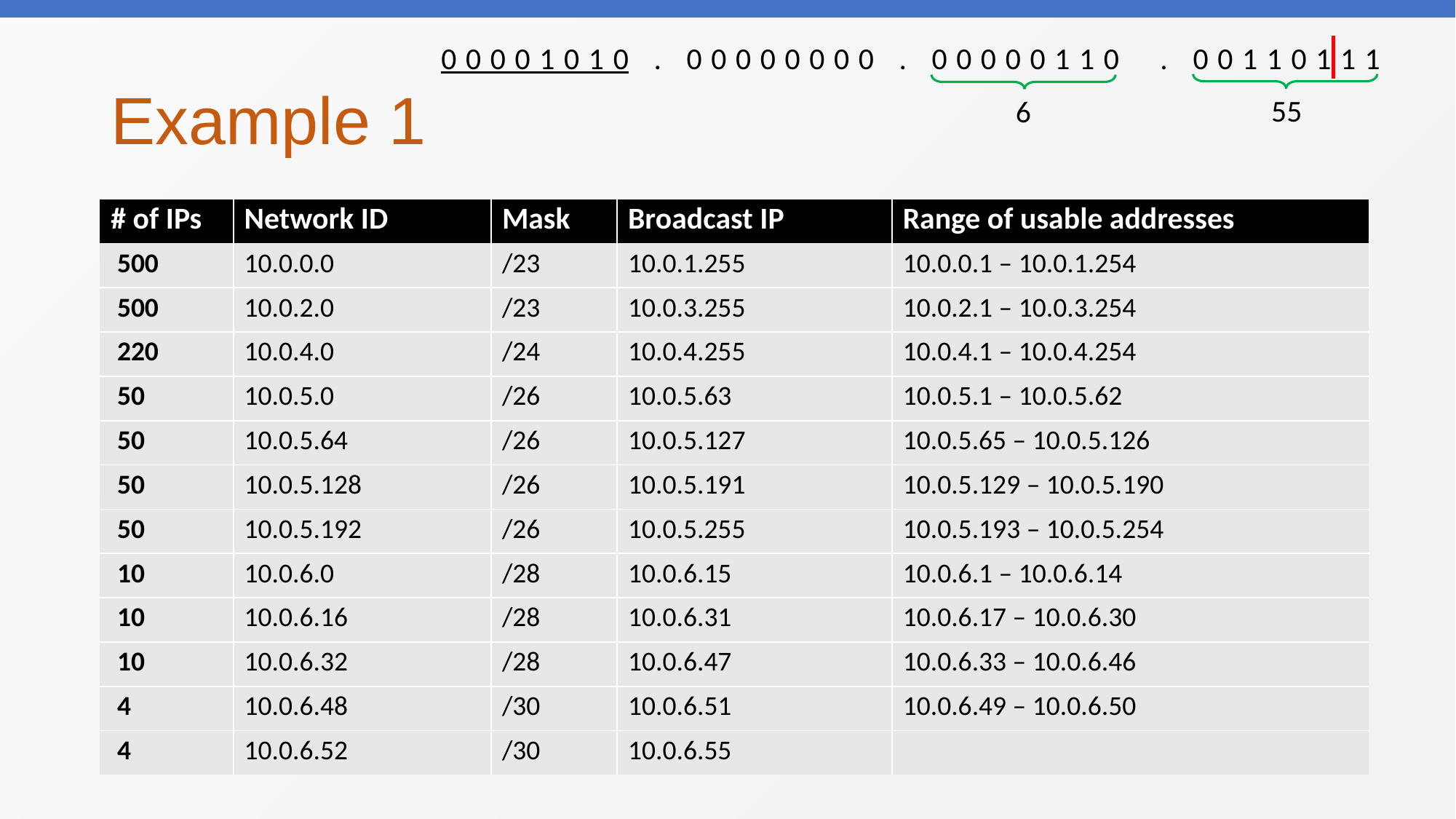

00001010 . 00000000 . 00000110  . 00110111
# Example 1
55
6
| # of IPs | Network ID | Mask | Broadcast IP | Range of usable addresses |
| --- | --- | --- | --- | --- |
| 500 | 10.0.0.0 | /23 | 10.0.1.255 | 10.0.0.1 – 10.0.1.254 |
| 500 | 10.0.2.0 | /23 | 10.0.3.255 | 10.0.2.1 – 10.0.3.254 |
| 220 | 10.0.4.0 | /24 | 10.0.4.255 | 10.0.4.1 – 10.0.4.254 |
| 50 | 10.0.5.0 | /26 | 10.0.5.63 | 10.0.5.1 – 10.0.5.62 |
| 50 | 10.0.5.64 | /26 | 10.0.5.127 | 10.0.5.65 – 10.0.5.126 |
| 50 | 10.0.5.128 | /26 | 10.0.5.191 | 10.0.5.129 – 10.0.5.190 |
| 50 | 10.0.5.192 | /26 | 10.0.5.255 | 10.0.5.193 – 10.0.5.254 |
| 10 | 10.0.6.0 | /28 | 10.0.6.15 | 10.0.6.1 – 10.0.6.14 |
| 10 | 10.0.6.16 | /28 | 10.0.6.31 | 10.0.6.17 – 10.0.6.30 |
| 10 | 10.0.6.32 | /28 | 10.0.6.47 | 10.0.6.33 – 10.0.6.46 |
| 4 | 10.0.6.48 | /30 | 10.0.6.51 | 10.0.6.49 – 10.0.6.50 |
| 4 | 10.0.6.52 | /30 | 10.0.6.55 |  |